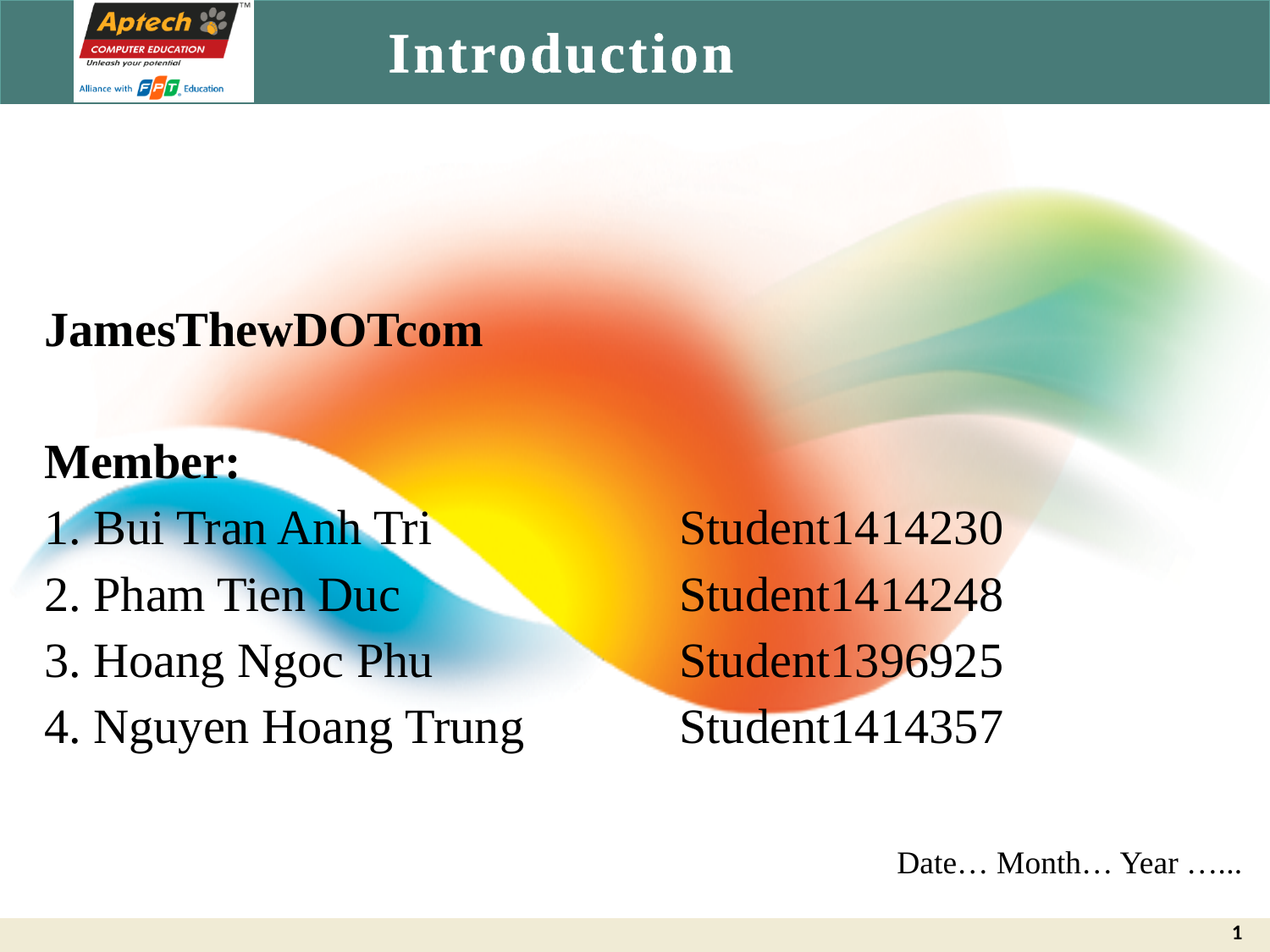

# Introduction

JamesThewDOTcom

Member:
1. Bui Tran Anh Tri		Student1414230
2. Pham Tien Duc			Student1414248
3. Hoang Ngoc Phu		Student1396925
4. Nguyen Hoang Trung		Student1414357

Date… Month… Year …...

1